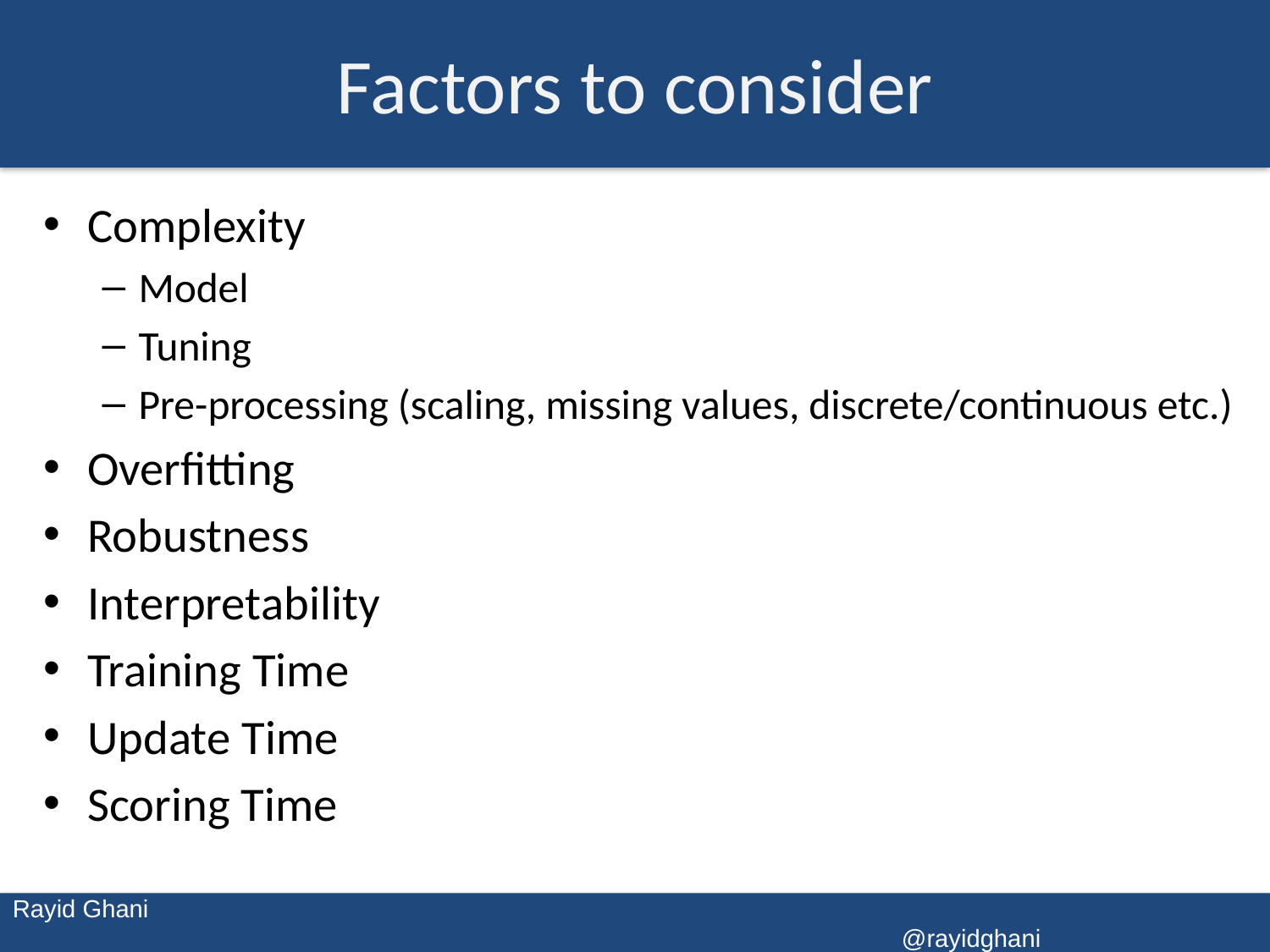

# Factors to consider
Complexity
Model
Tuning
Pre-processing (scaling, missing values, discrete/continuous etc.)
Overfitting
Robustness
Interpretability
Training Time
Update Time
Scoring Time